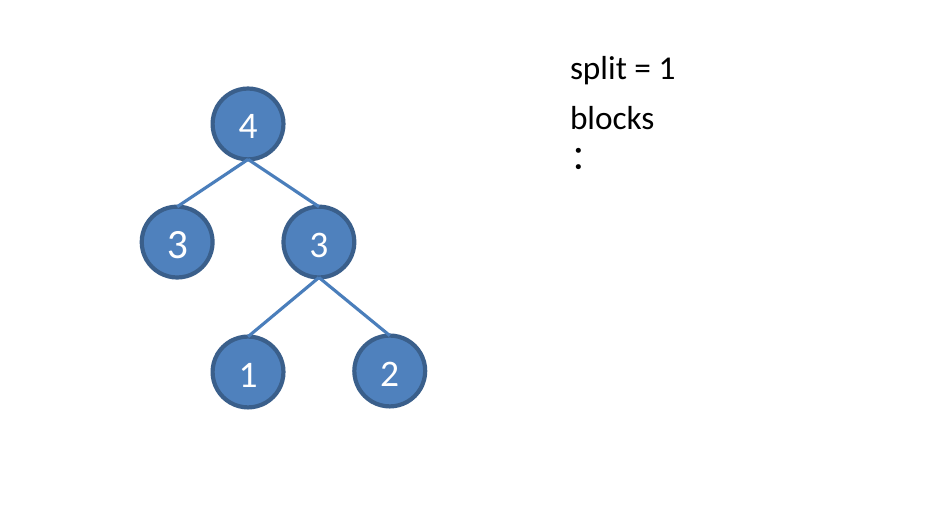

split = 1
4
blocks：
3
3
2
1